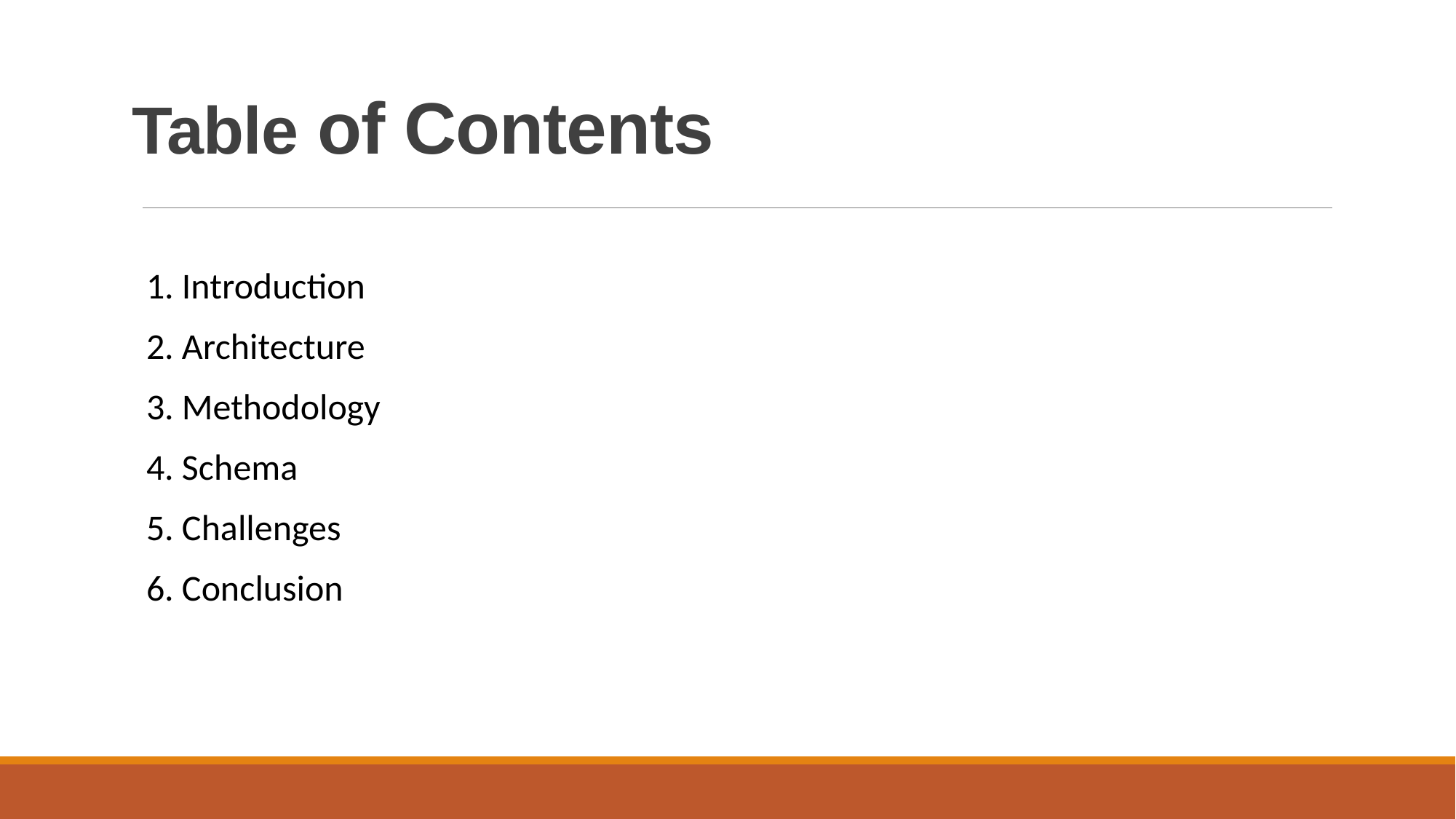

# Table of Contents
1. Introduction
2. Architecture
3. Methodology
4. Schema
5. Challenges
6. Conclusion